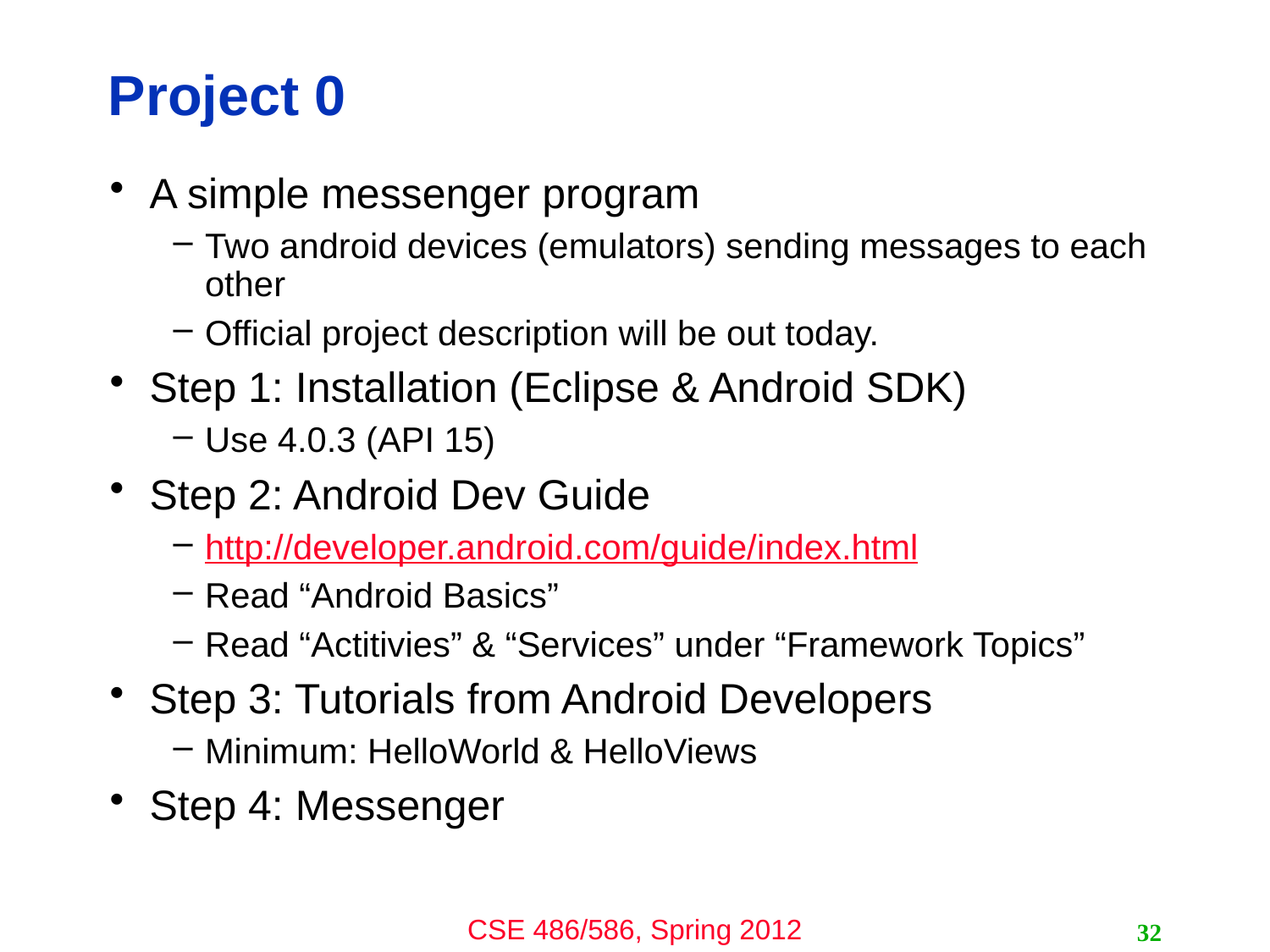

# Project 0
A simple messenger program
Two android devices (emulators) sending messages to each other
Official project description will be out today.
Step 1: Installation (Eclipse & Android SDK)
Use 4.0.3 (API 15)
Step 2: Android Dev Guide
http://developer.android.com/guide/index.html
Read “Android Basics”
Read “Actitivies” & “Services” under “Framework Topics”
Step 3: Tutorials from Android Developers
Minimum: HelloWorld & HelloViews
Step 4: Messenger
32